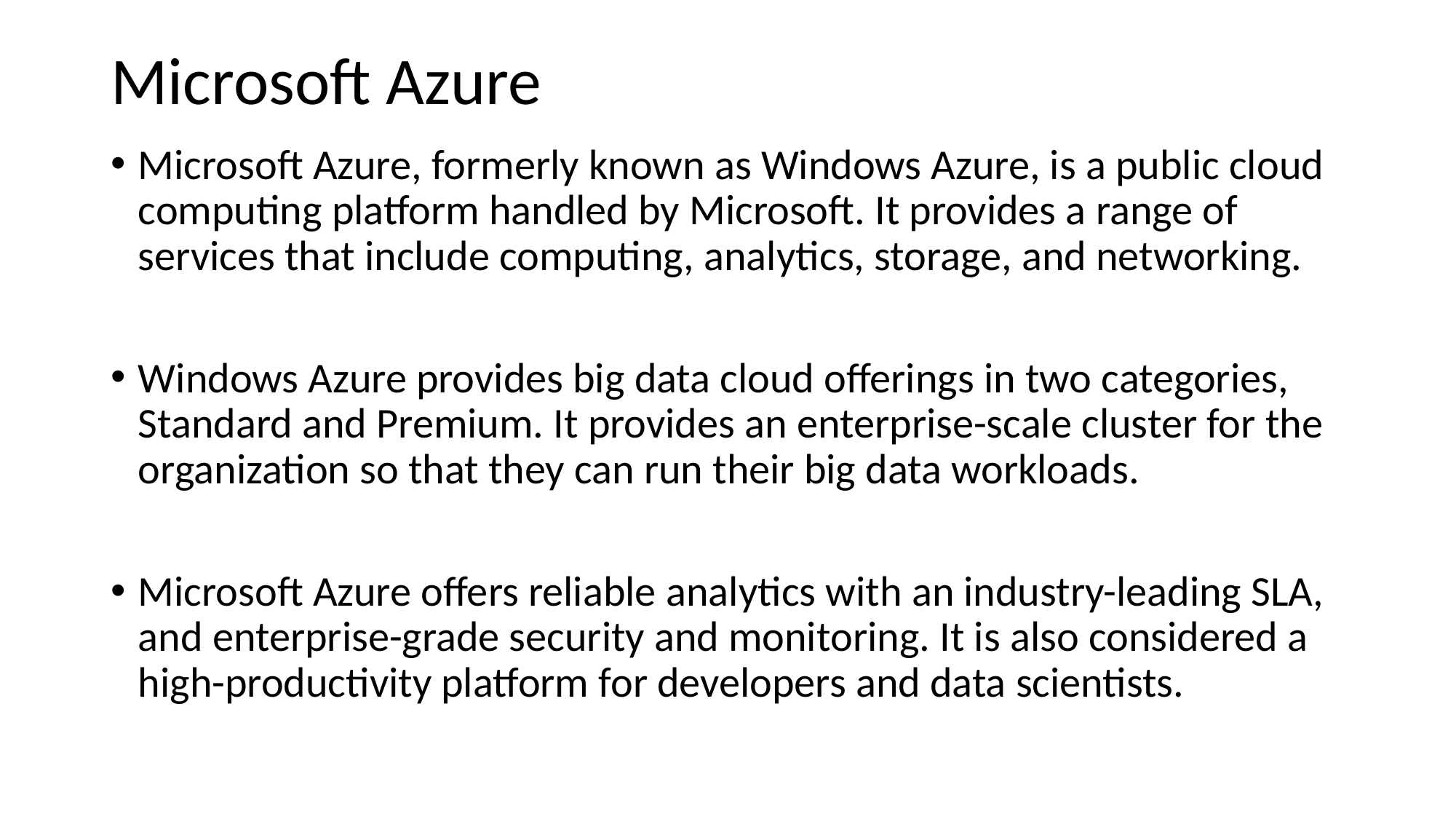

# Microsoft Azure
Microsoft Azure, formerly known as Windows Azure, is a public cloud computing platform handled by Microsoft. It provides a range of services that include computing, analytics, storage, and networking.

Windows Azure provides big data cloud offerings in two categories, Standard and Premium. It provides an enterprise-scale cluster for the organization so that they can run their big data workloads.

Microsoft Azure offers reliable analytics with an industry-leading SLA, and enterprise-grade security and monitoring. It is also considered a high-productivity platform for developers and data scientists.